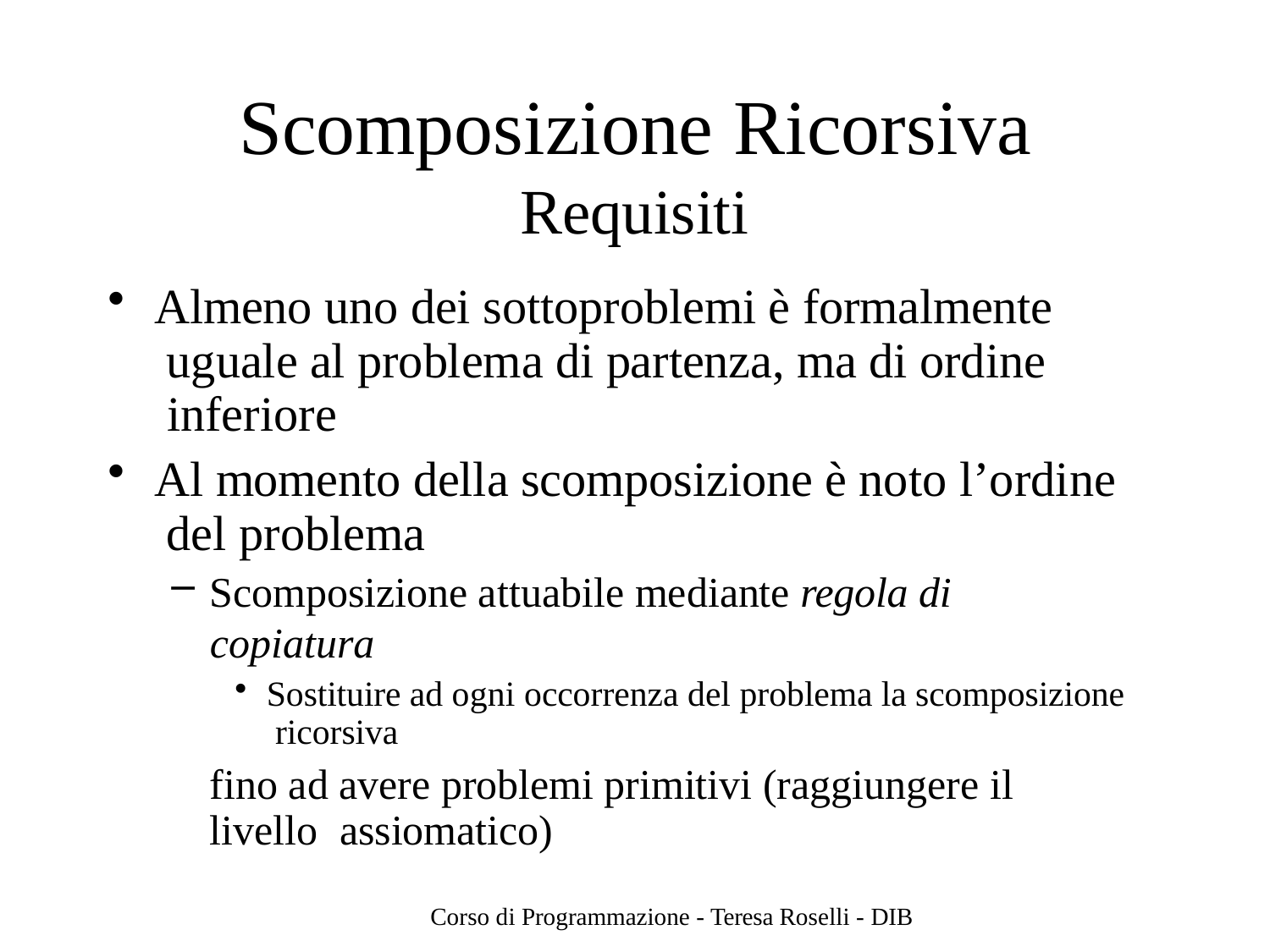

# Scomposizione Ricorsiva
Requisiti
Almeno uno dei sottoproblemi è formalmente  uguale al problema di partenza, ma di ordine  inferiore
Al momento della scomposizione è noto l’ordine  del problema
Scomposizione attuabile mediante regola di copiatura
Sostituire ad ogni occorrenza del problema la scomposizione  ricorsiva
fino ad avere problemi primitivi (raggiungere il livello  assiomatico)
Corso di Programmazione - Teresa Roselli - DIB